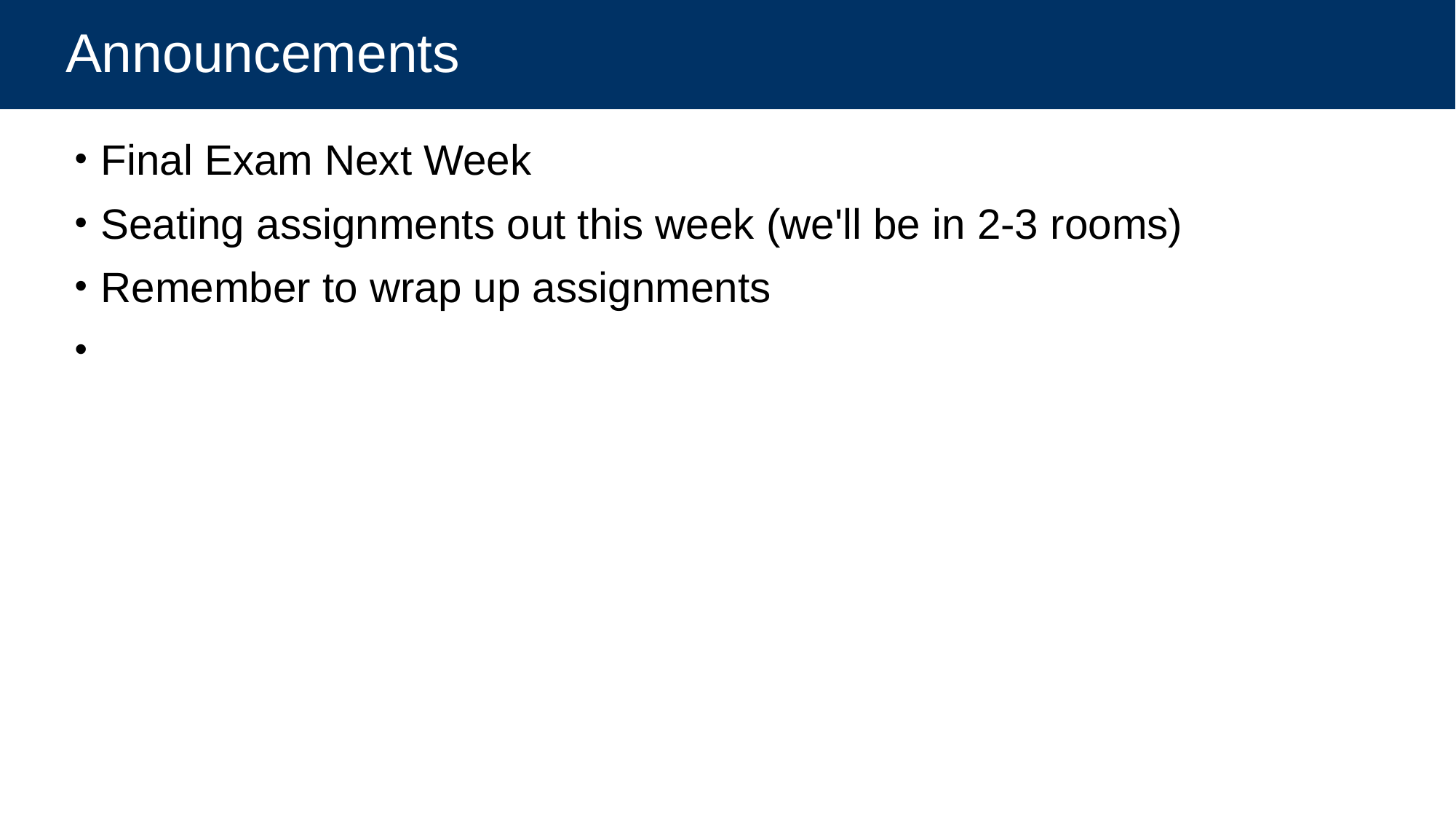

# Announcements
 Final Exam Next Week
 Seating assignments out this week (we'll be in 2-3 rooms)
 Remember to wrap up assignments